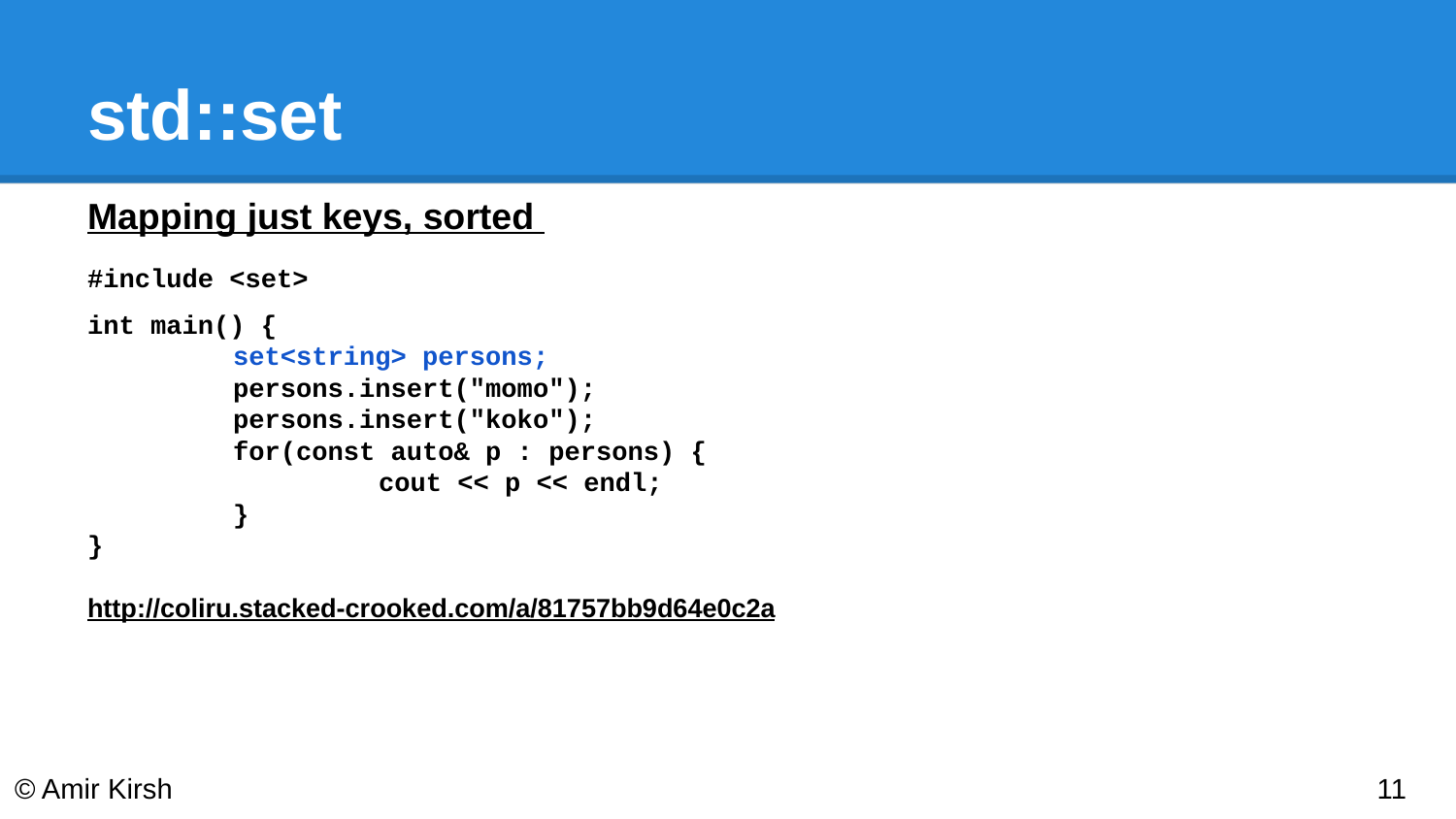

# std::set
Mapping just keys, sorted

#include <set>

int main() {
	set<string> persons;
	persons.insert("momo");
	persons.insert("koko");
	for(const auto& p : persons) {
		cout << p << endl;
	}
}

http://coliru.stacked-crooked.com/a/81757bb9d64e0c2a
© Amir Kirsh
11